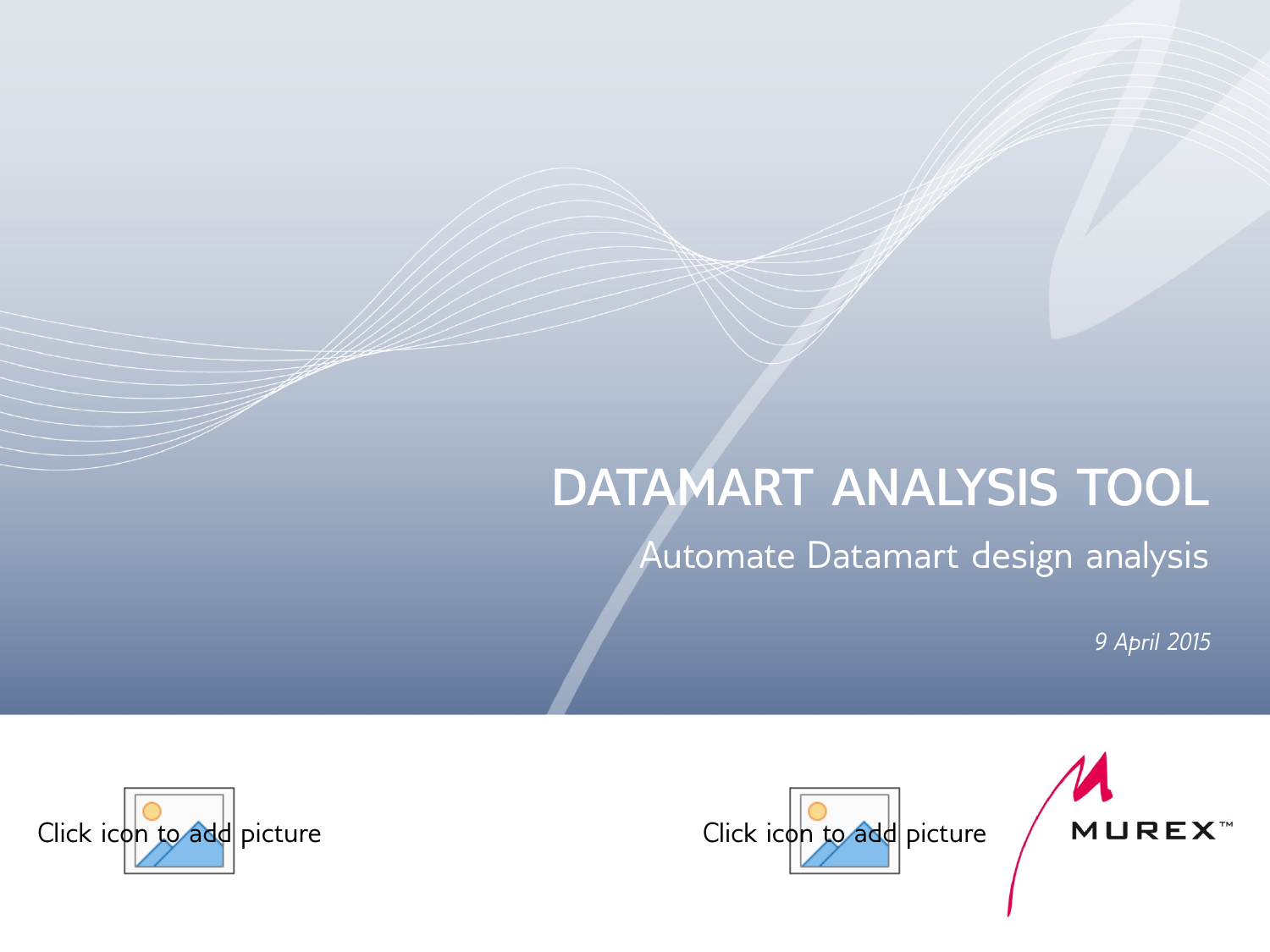

# Datamart analysis tool
Automate Datamart design analysis
9 April 2015